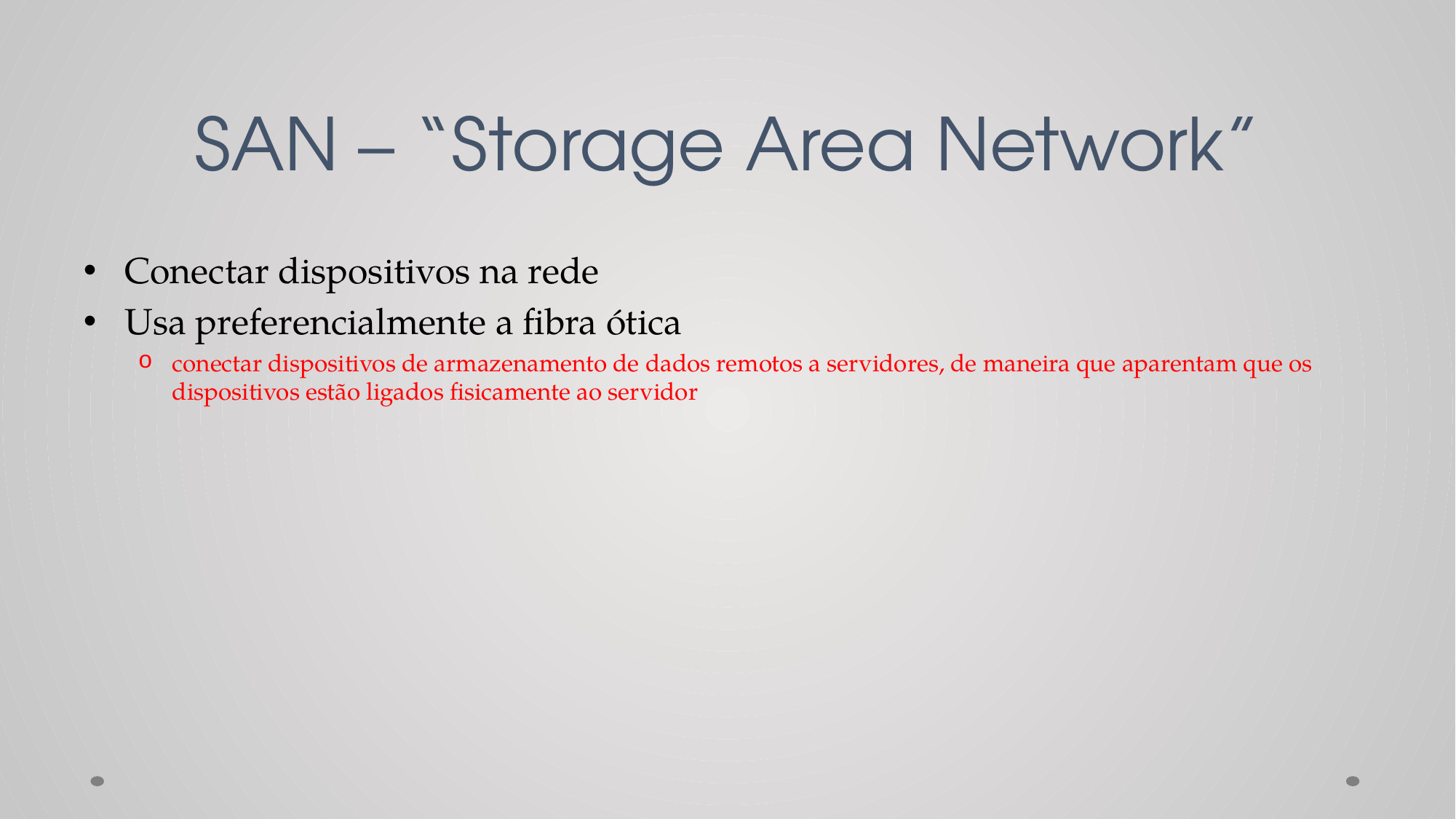

# SAN – “Storage Area Network”

Conectar dispositivos na rede
Usa preferencialmente a fibra ótica
conectar dispositivos de armazenamento de dados remotos a servidores, de maneira que aparentam que os dispositivos estão ligados fisicamente ao servidor